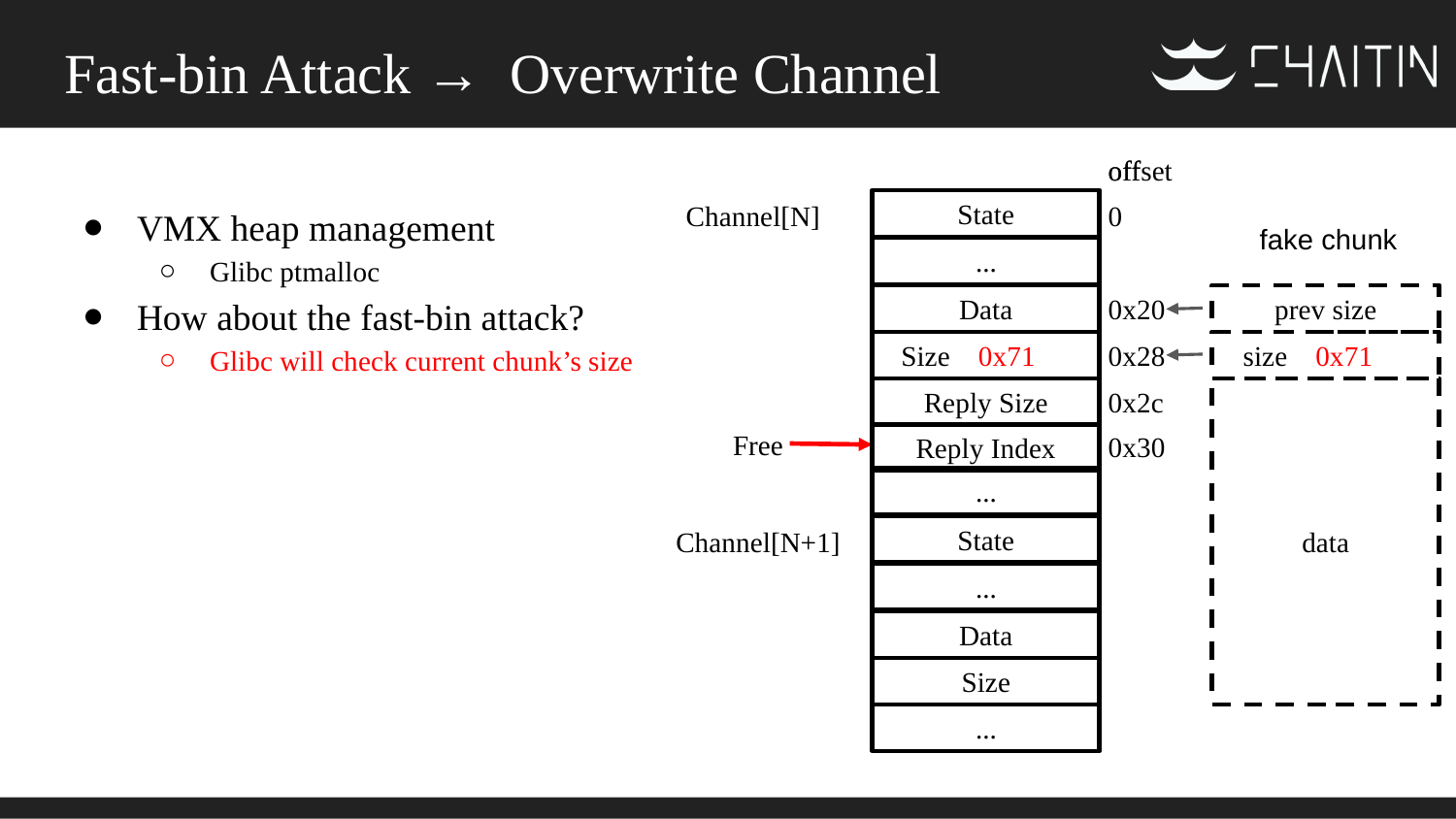

# Fast-bin Attack →  Overwrite Channel
off
offset
VMX heap management
Glibc ptmalloc
How about the fast-bin attack?
Glibc will check current chunk’s size

Channel[N]
State
0
fake chunk
...
Data
prev size
0x20
Size    0x71
size    0x71
0x28
Reply Size

0x2c
Free
Reply Index
0x30
...
data
Channel[N+1]
State
...
Data
Size
...
88